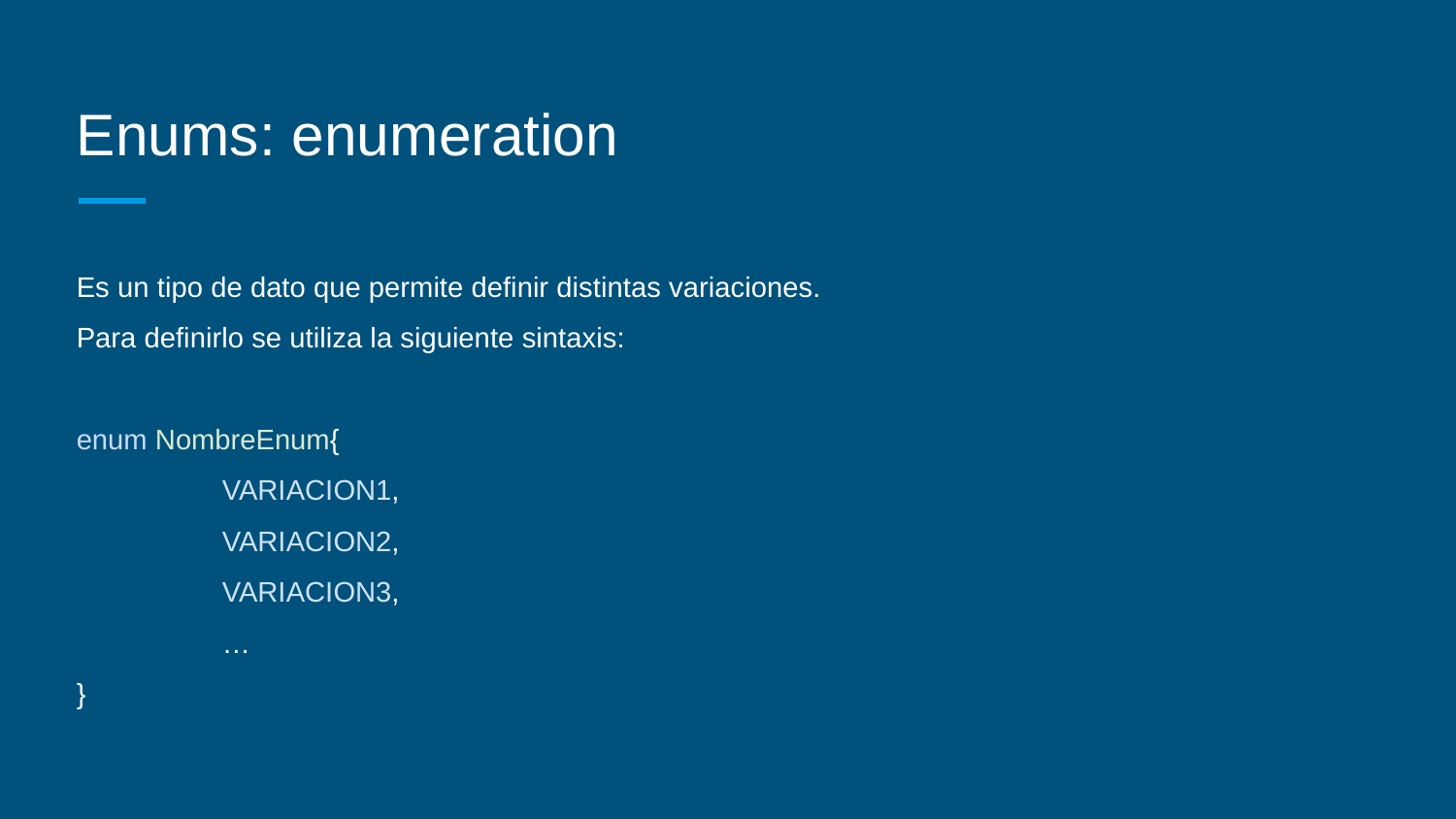

# Enums: enumeration
Es un tipo de dato que permite definir distintas variaciones.
Para definirlo se utiliza la siguiente sintaxis:

enum NombreEnum{
	VARIACION1,
	VARIACION2,
	VARIACION3,
	…
}